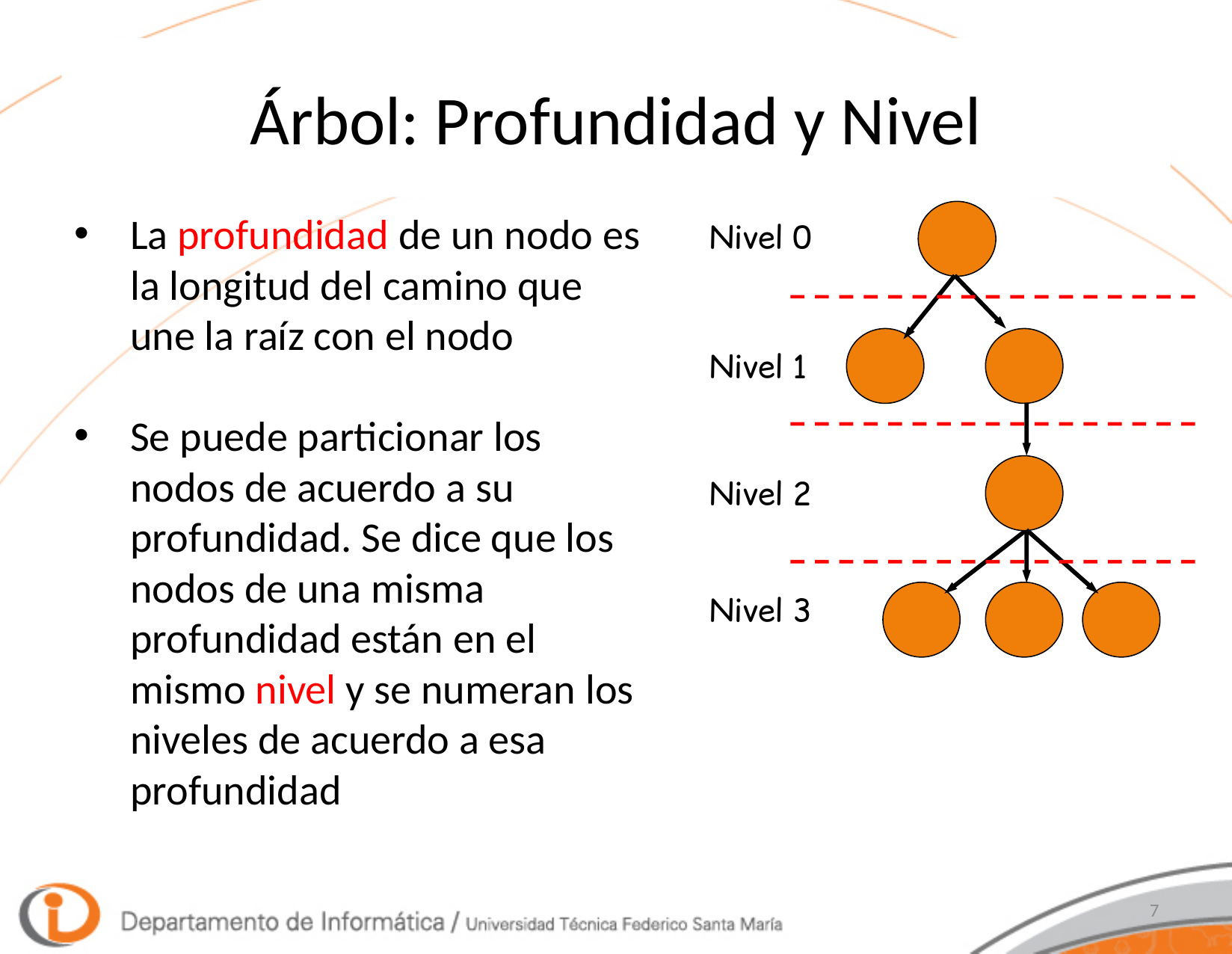

# Árbol: Profundidad y Nivel
La profundidad de un nodo es la longitud del camino que une la raíz con el nodo

Se puede particionar los nodos de acuerdo a su profundidad. Se dice que los nodos de una misma profundidad están en el mismo nivel y se numeran los niveles de acuerdo a esa profundidad

Nivel 0

Nivel 1

Nivel 2

Nivel 3

7